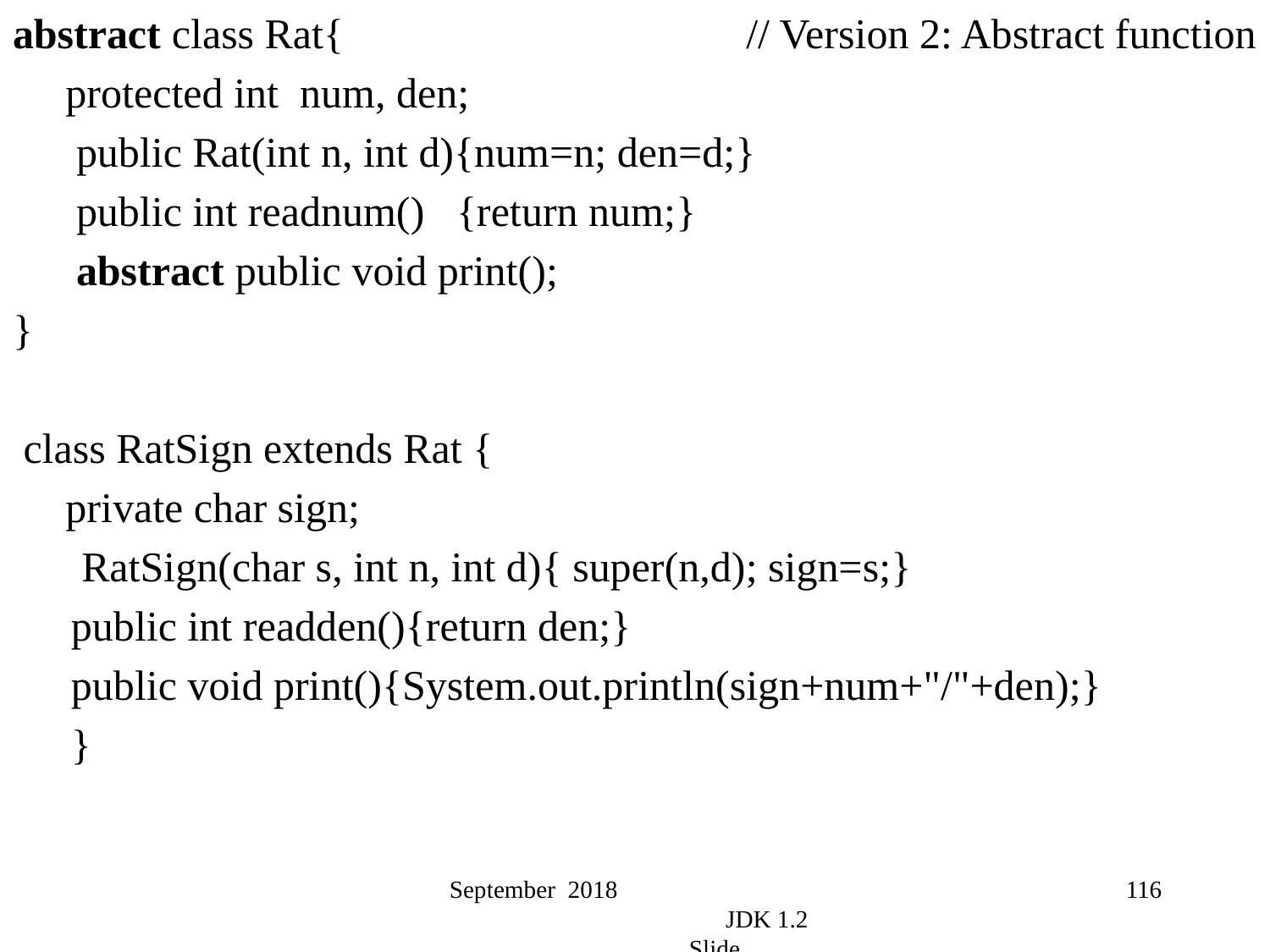

abstract class Rat{                                      // Version 2: Abstract function
     protected int  num, den;
      public Rat(int n, int d){num=n; den=d;}
      public int readnum()   {return num;}
      abstract public void print();
}

 class RatSign extends Rat {
     private char sign;
	  RatSign(char s, int n, int d){ super(n,d); sign=s;}
	 public int readden(){return den;}
	 public void print(){System.out.println(sign+num+"/"+den);}
	 }

September  2018                                                                               JDK 1.2                              Slide
116